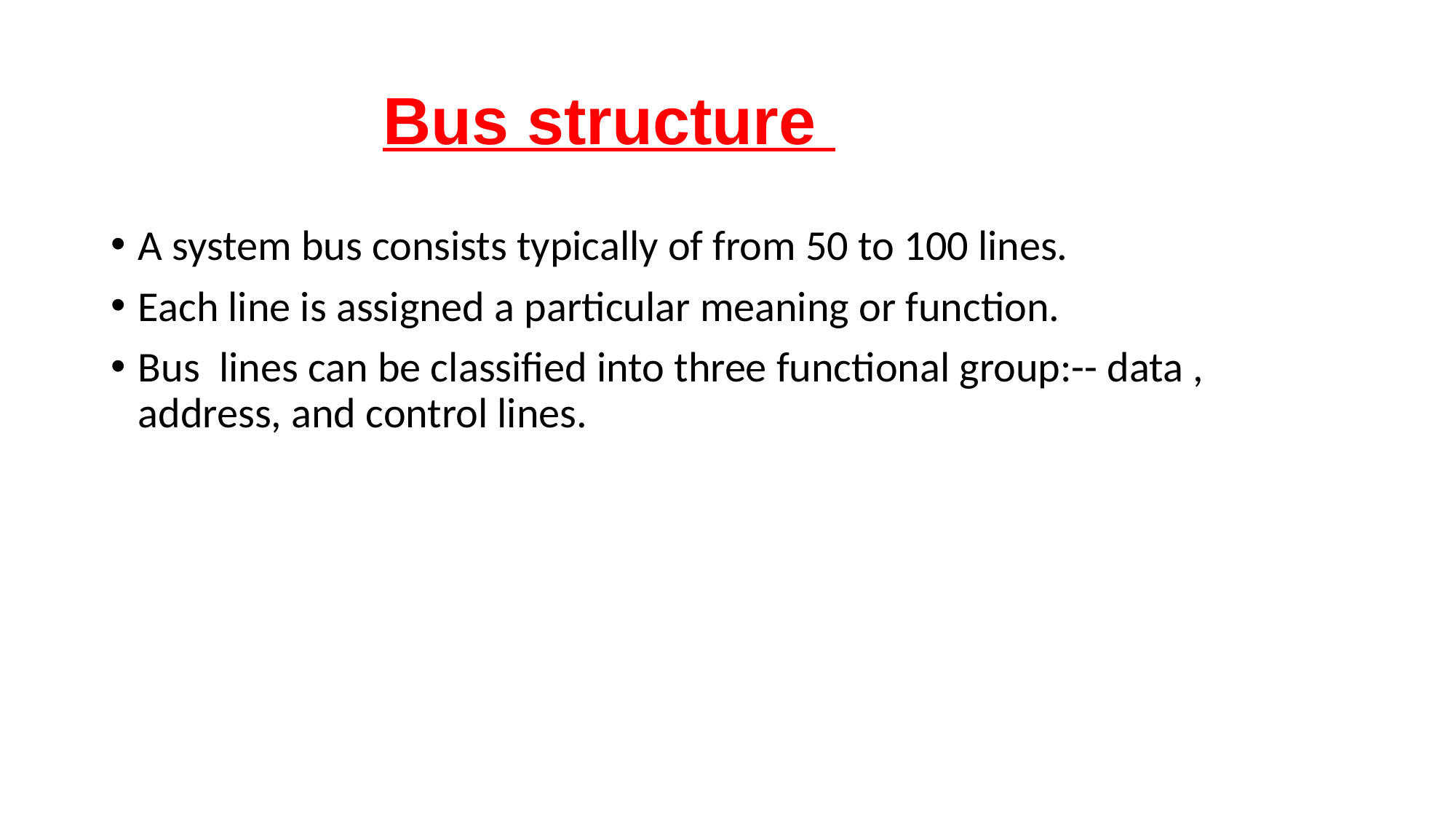

# Bus structure
A system bus consists typically of from 50 to 100 lines.
Each line is assigned a particular meaning or function.
Bus  lines can be classified into three functional group:-- data , address, and control lines.